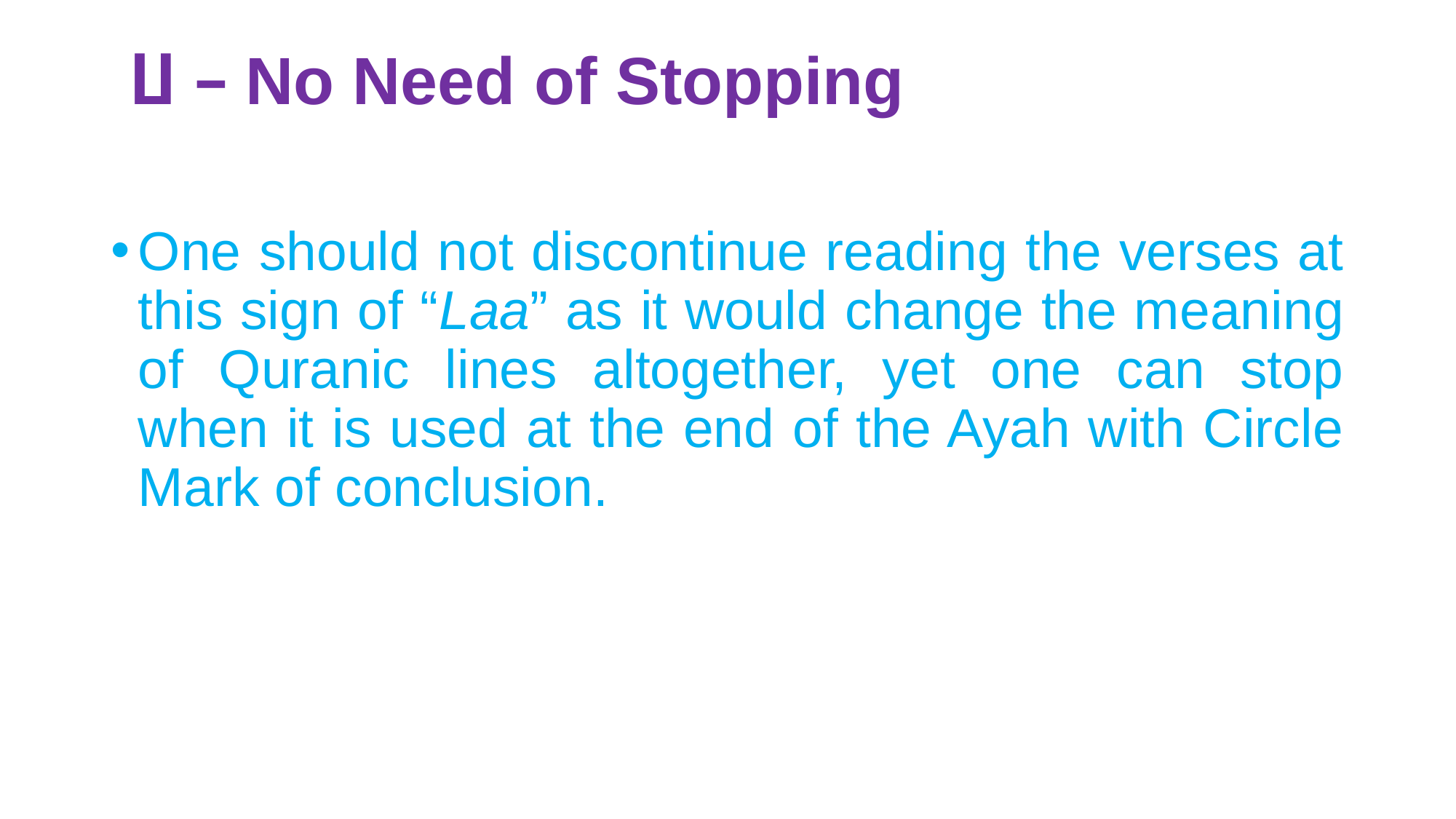

# لا – No Need of Stopping
One should not discontinue reading the verses at this sign of “Laa” as it would change the meaning of Quranic lines altogether, yet one can stop when it is used at the end of the Ayah with Circle Mark of conclusion.